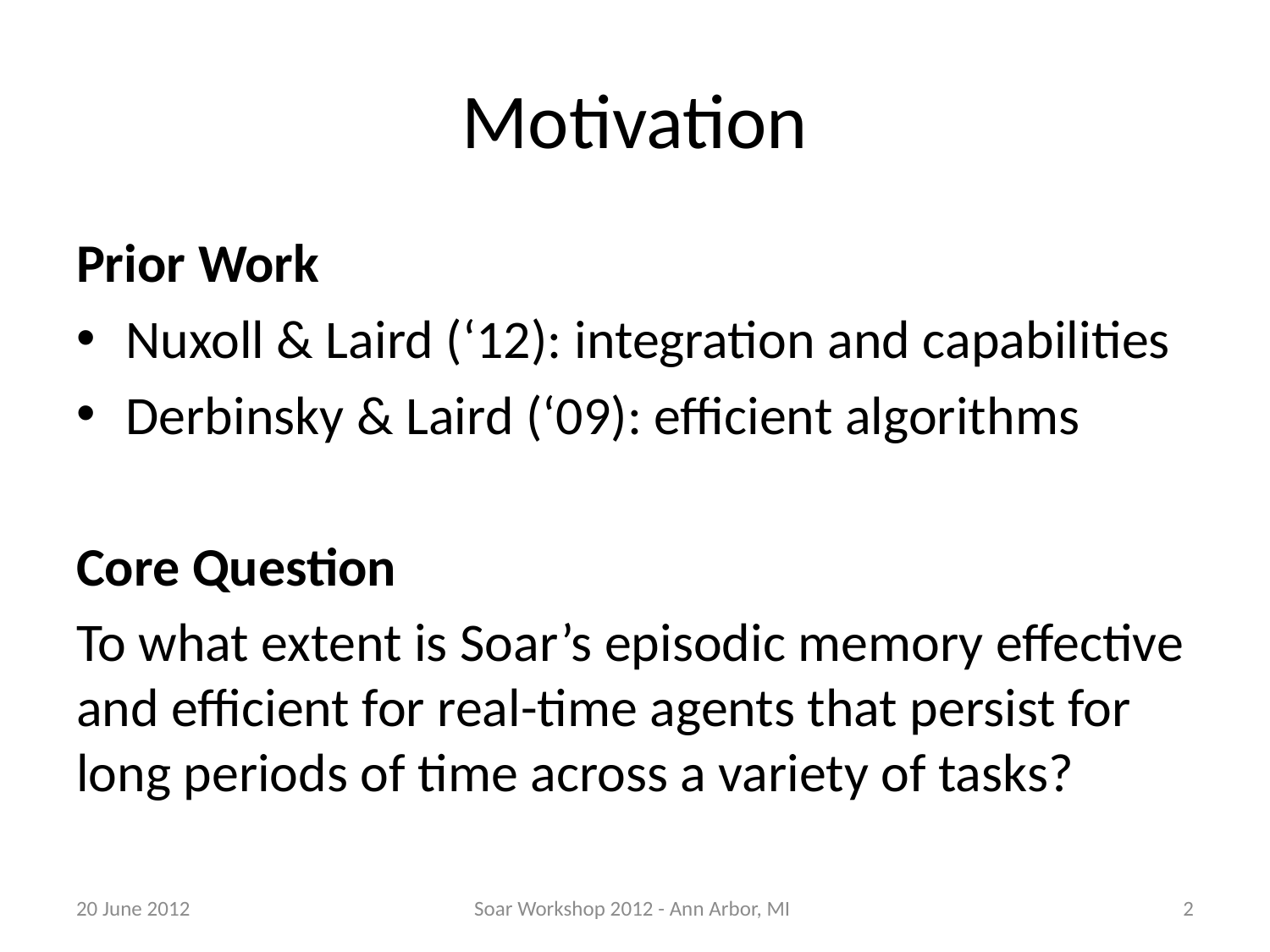

# Motivation
Prior Work
Nuxoll & Laird (‘12): integration and capabilities
Derbinsky & Laird (‘09): efficient algorithms

Core Question
To what extent is Soar’s episodic memory effective and efficient for real-time agents that persist for long periods of time across a variety of tasks?
20 June 2012
Soar Workshop 2012 - Ann Arbor, MI
2